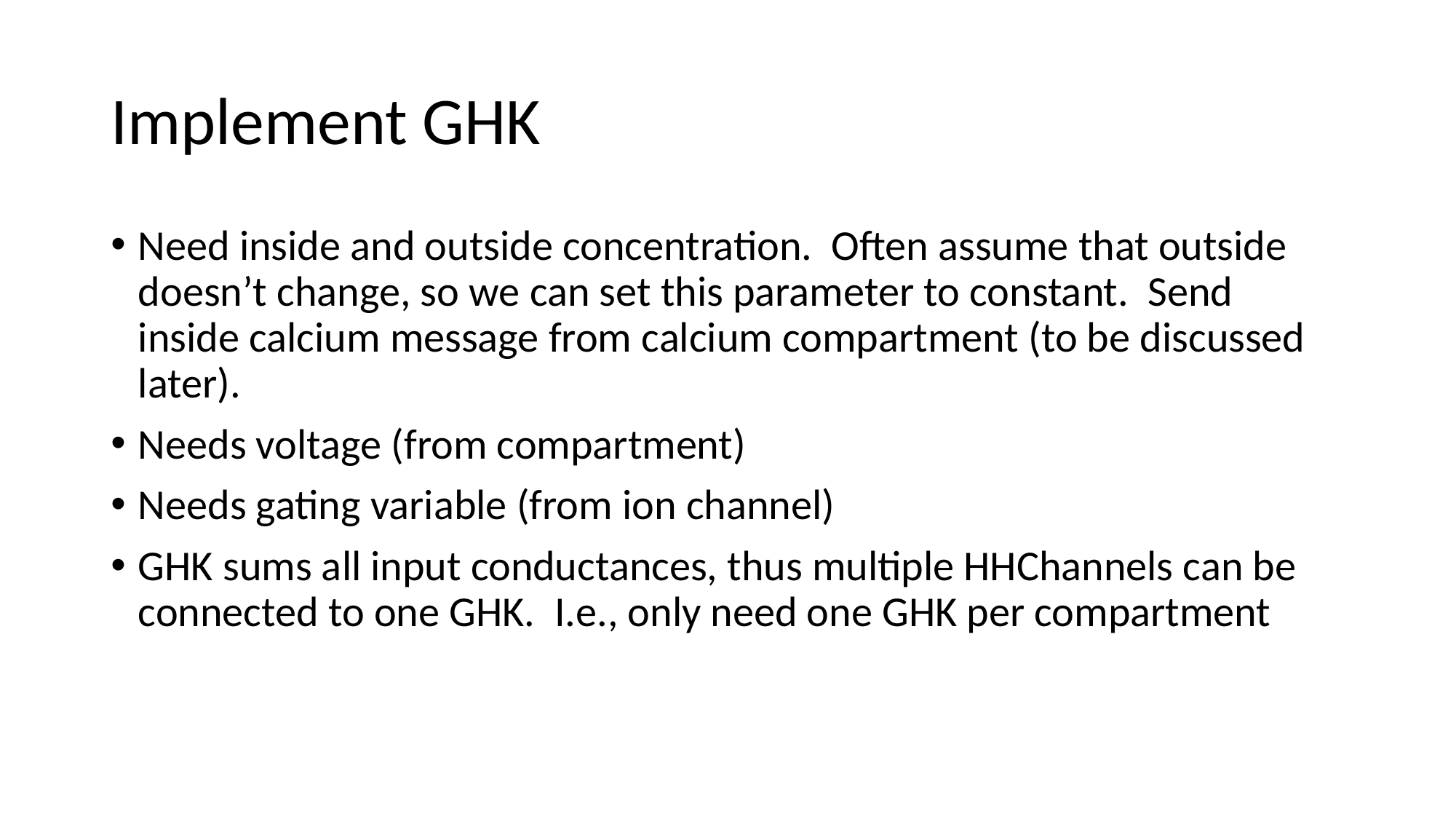

# Implement GHK
Need inside and outside concentration.  Often assume that outside doesn’t change, so we can set this parameter to constant.  Send inside calcium message from calcium compartment (to be discussed later).
Needs voltage (from compartment)
Needs gating variable (from ion channel)
GHK sums all input conductances, thus multiple HHChannels can be connected to one GHK.  I.e., only need one GHK per compartment